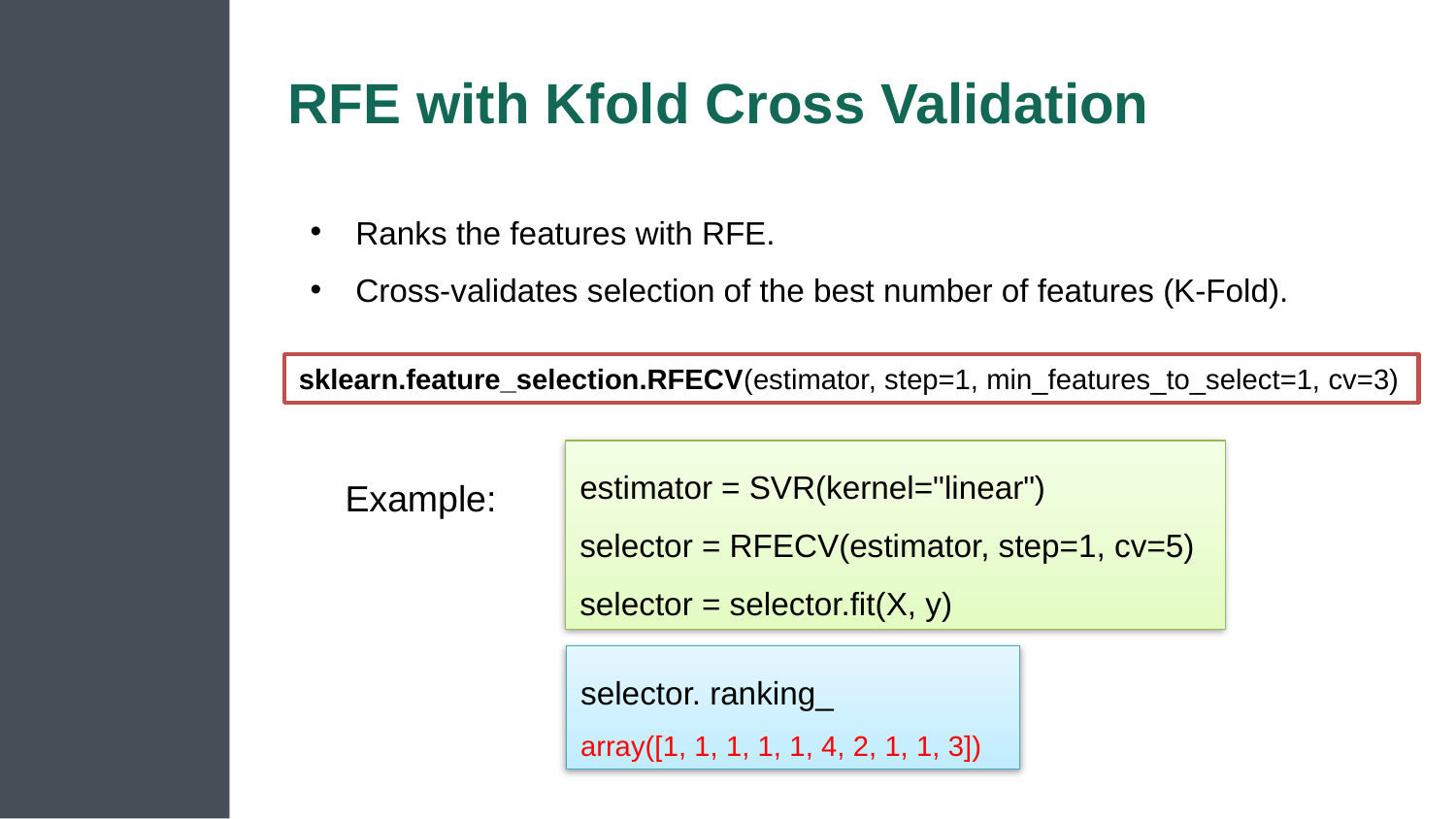

# RFE with Kfold Cross Validation
Ranks the features with RFE.
Cross-validates selection of the best number of features (K-Fold).
sklearn.feature_selection.RFECV(estimator, step=1, min_features_to_select=1, cv=3)
estimator = SVR(kernel="linear")
selector = RFECV(estimator, step=1, cv=5)
selector = selector.fit(X, y)
Example:
selector. ranking_
array([1, 1, 1, 1, 1, 4, 2, 1, 1, 3])